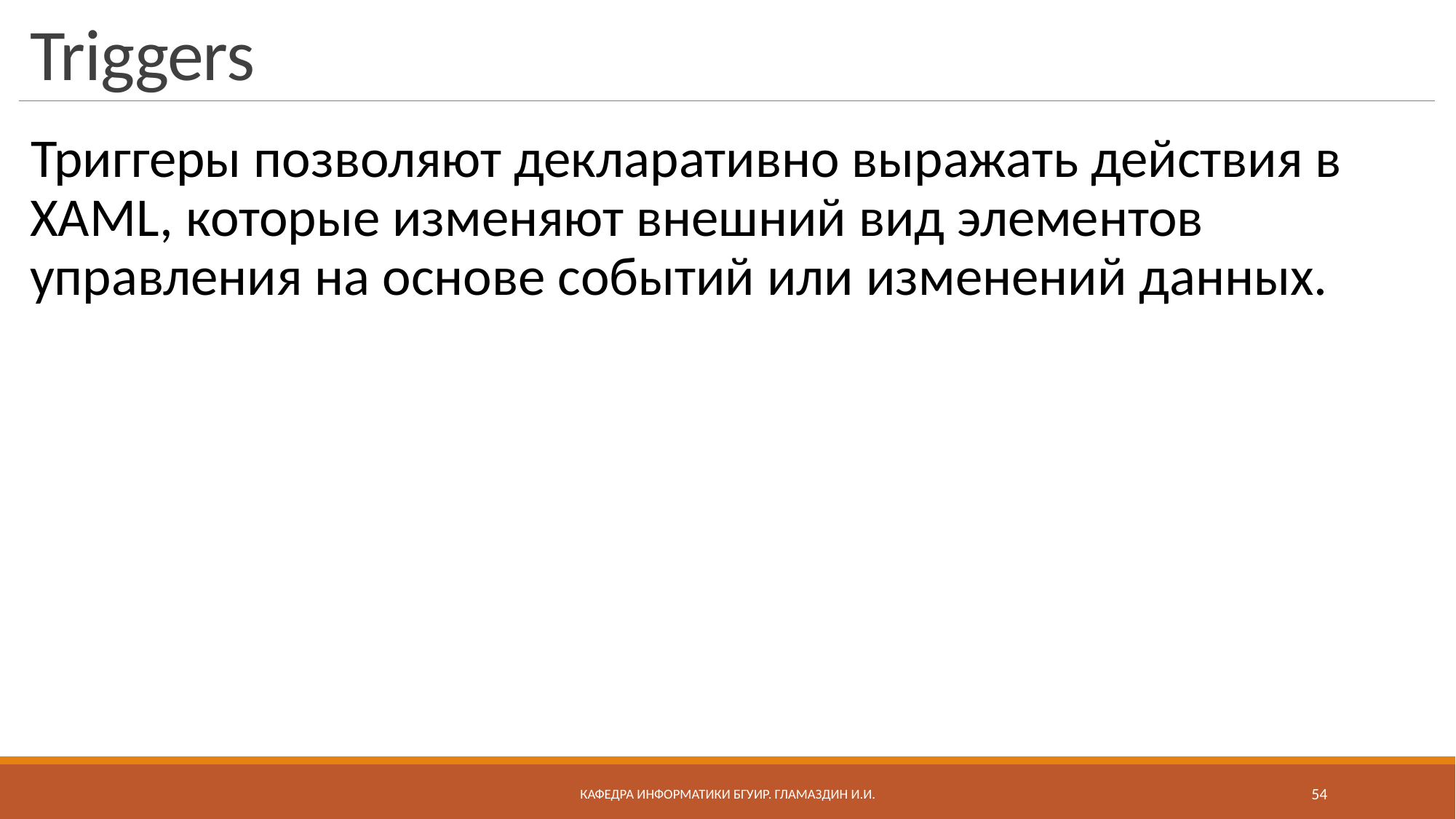

# Triggers
Триггеры позволяют декларативно выражать действия в XAML, которые изменяют внешний вид элементов управления на основе событий или изменений данных.
Кафедра информатики бгуир. Гламаздин И.и.
54